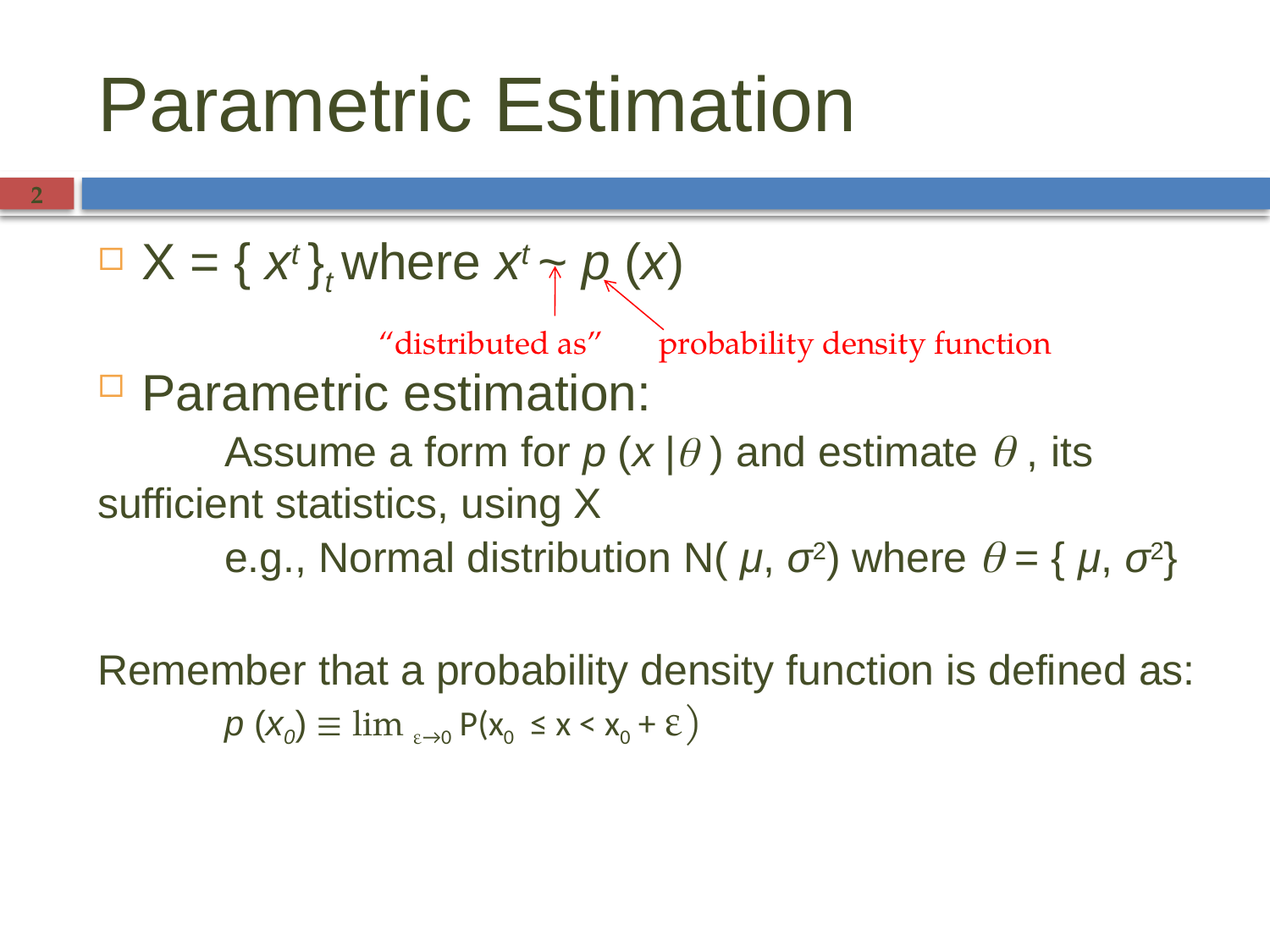

Parametric Estimation
2
X = { xt }t where xt ~ p (x)

Parametric estimation:
	Assume a form for p (x |θ ) and estimate θ , its sufficient statistics, using X
	e.g., Normal distribution N( μ, σ2) where θ = { μ, σ2}

Remember that a probability density function is defined as:
	p (x0) ≡ lim ε→0 P(x0  ≤ x < x0 + ε)

“distributed as”       probability density function